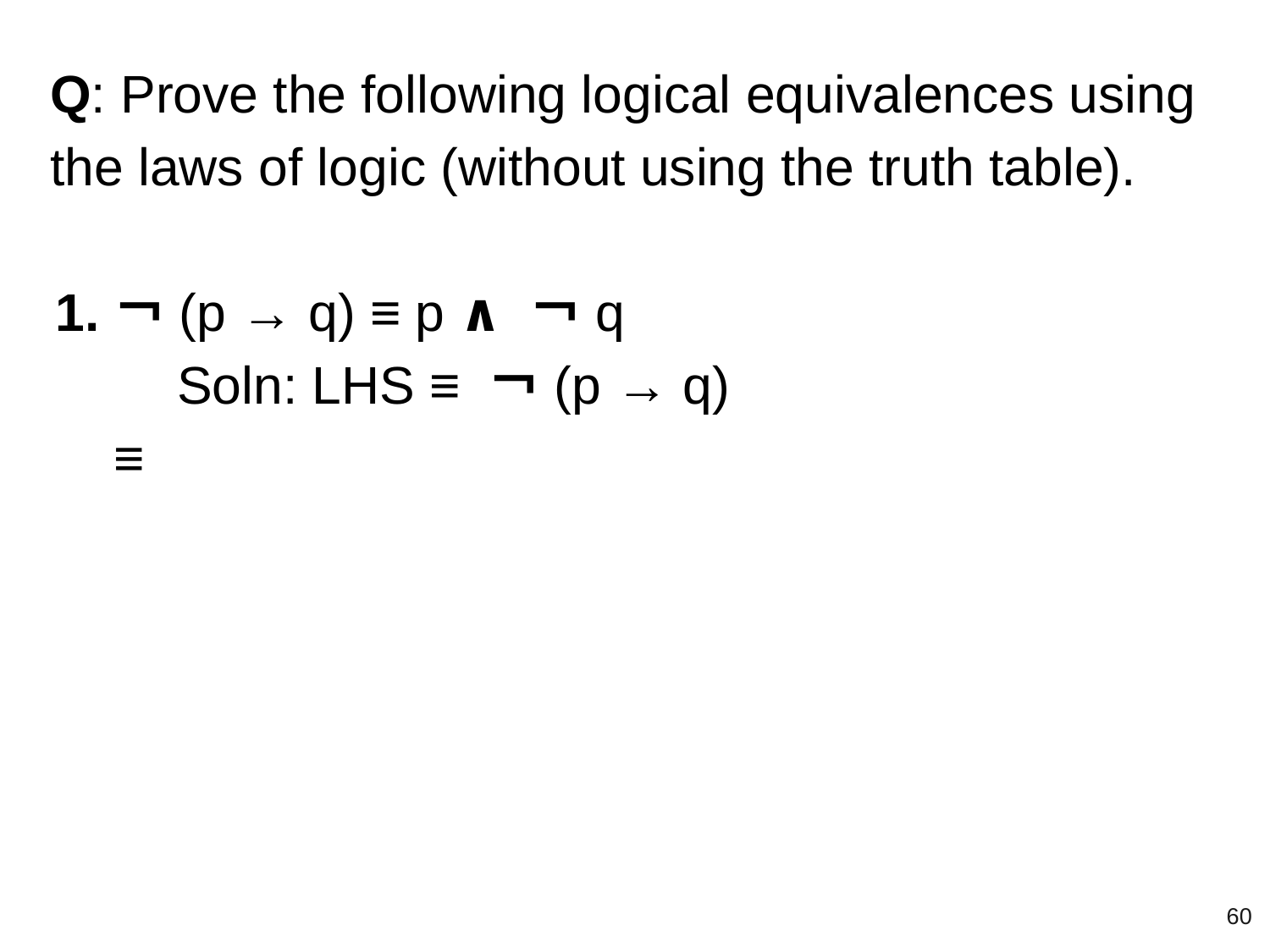

Q: Prove the following logical equivalences using the laws of logic (without using the truth table).

￢(p → q) ≡ p ∧ ￢q
	Soln: LHS ≡ ￢(p → q)
≡
60